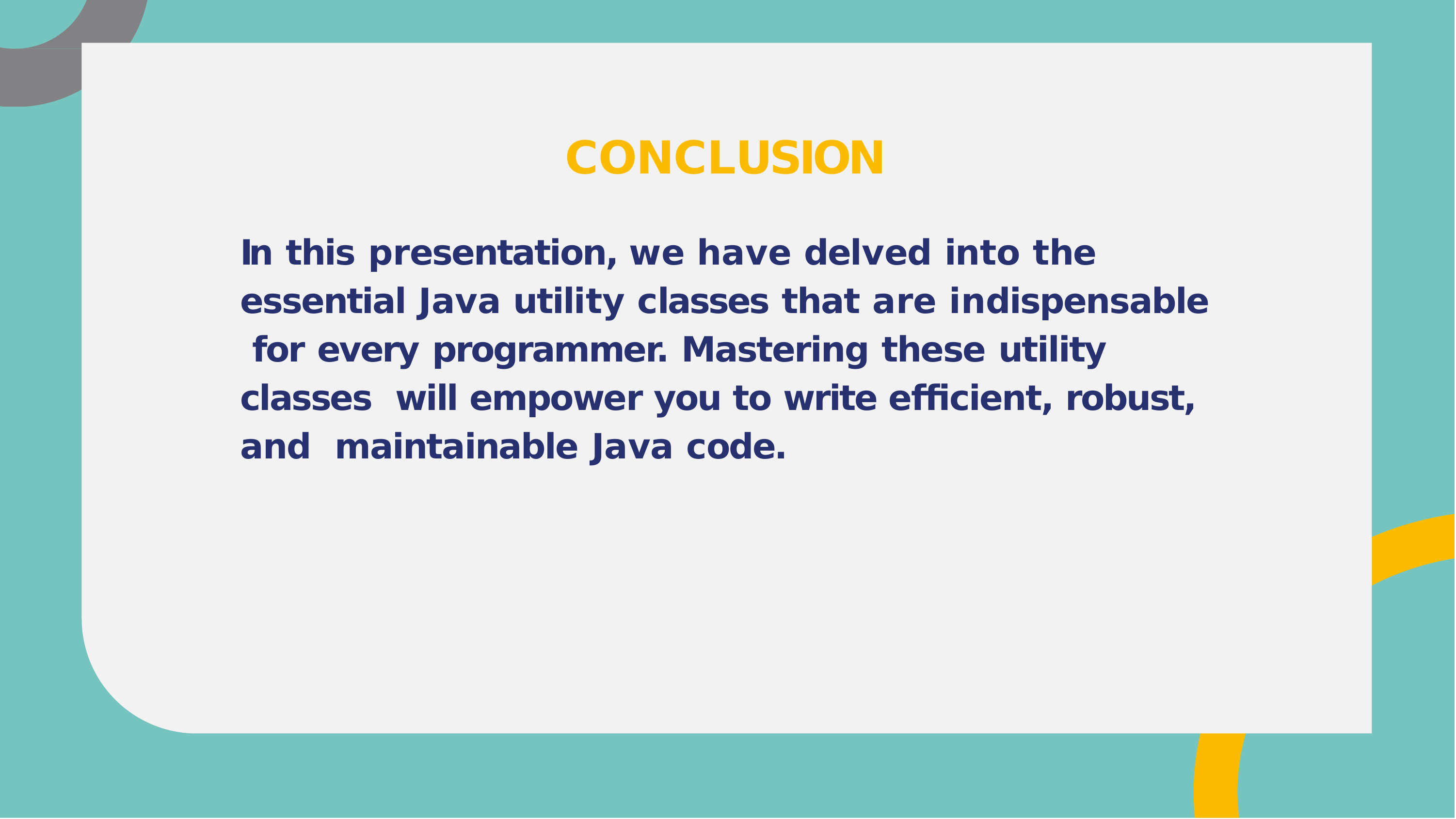

# CONCLUSION
In this presentation, we have delved into the  essential Java utility classes that are indispensable  for every programmer. Mastering these utility classes  will empower you to write efﬁcient, robust, and  maintainable Java code.